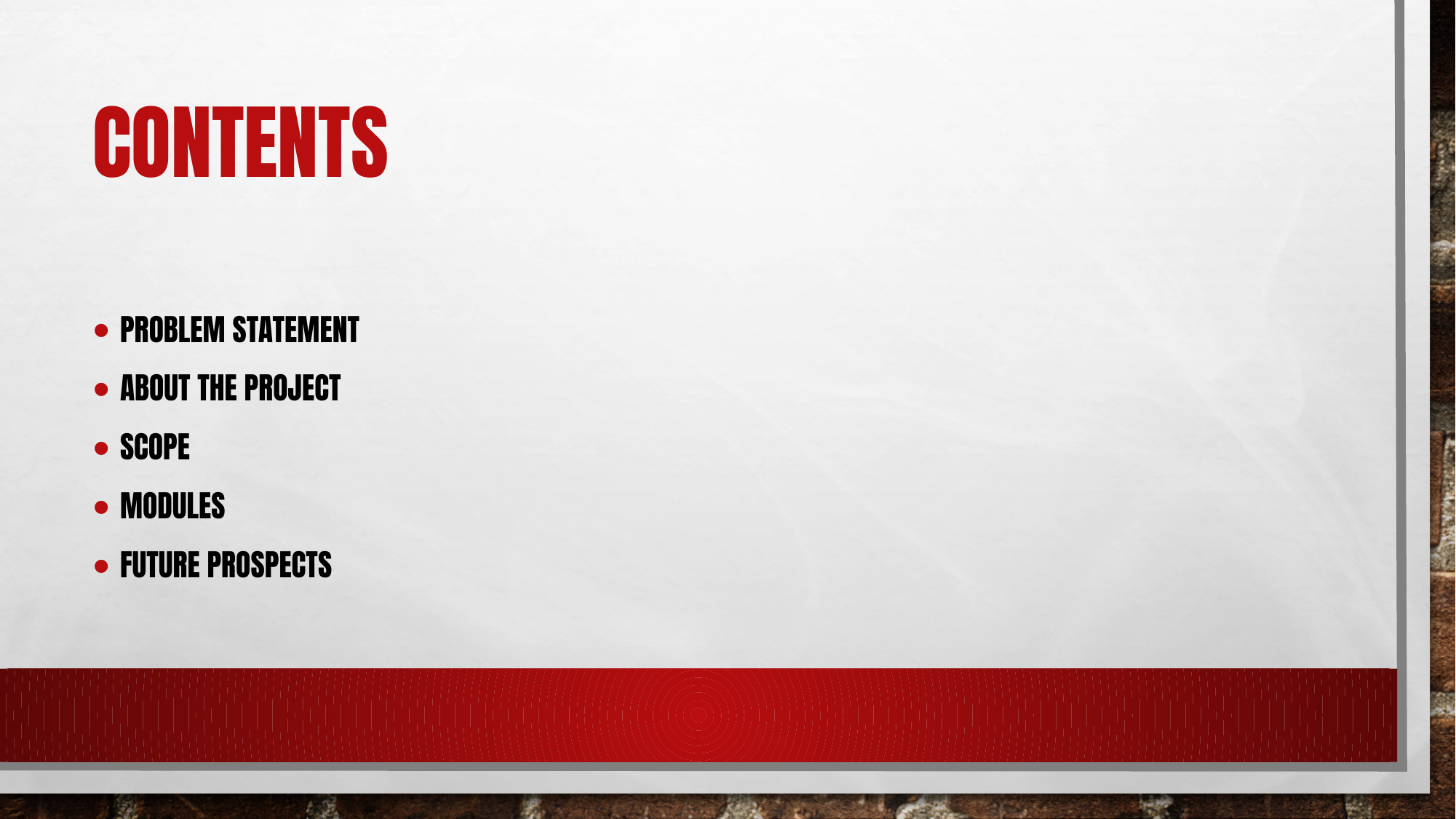

# contents
Problem statement
About the Project
Scope
Modules
Future prospects